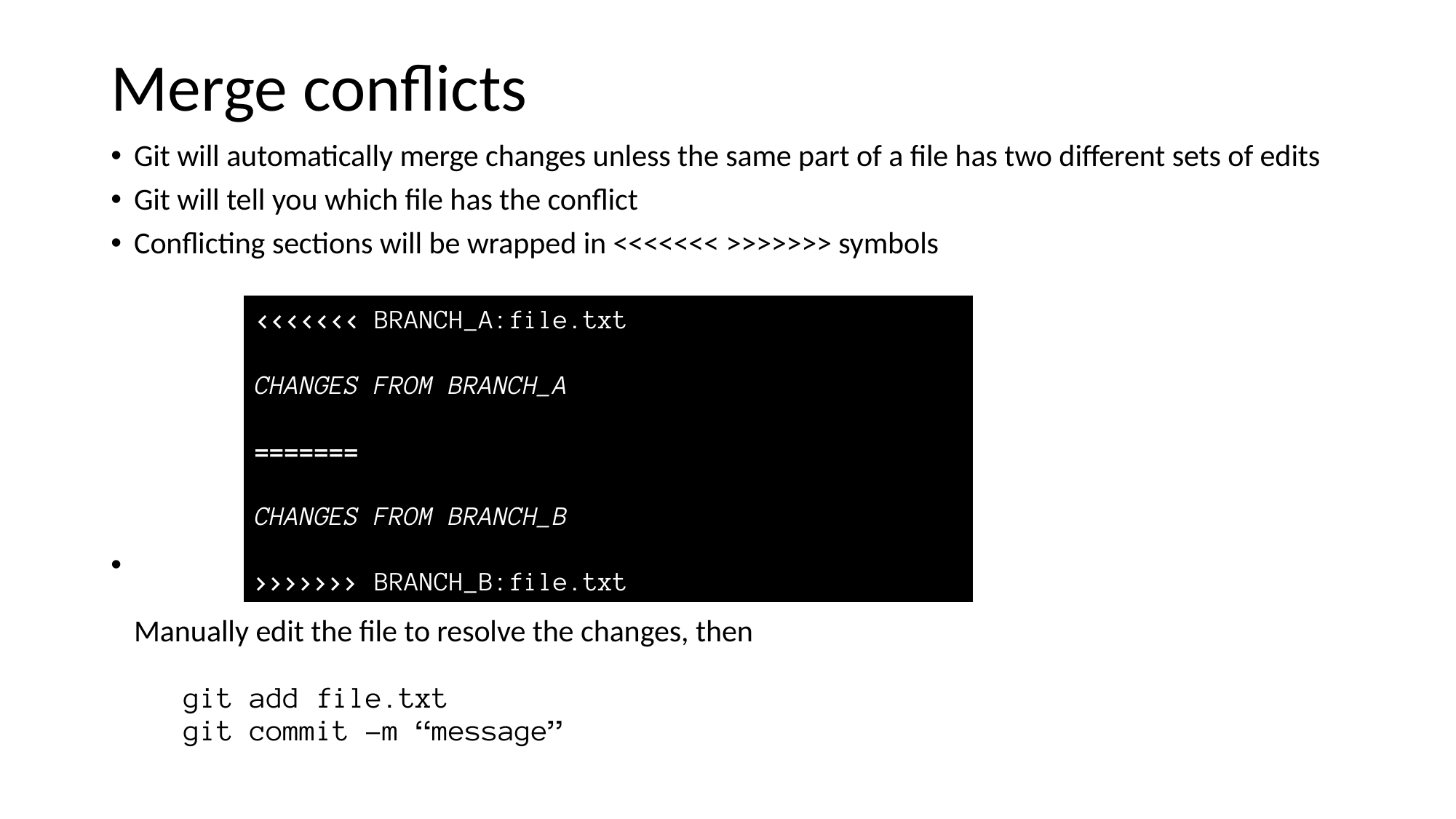

# Merge conflicts
Git will automatically merge changes unless the same part of a file has two different sets of edits
Git will tell you which file has the conflict
Conflicting sections will be wrapped in <<<<<<< >>>>>>> symbols

Manually edit the file to resolve the changes, then
   git add file.txt
   git commit -m “message”

<<<<<<< BRANCH_A:file.txt
CHANGES FROM BRANCH_A
=======
CHANGES FROM BRANCH_B
>>>>>>> BRANCH_B:file.txt